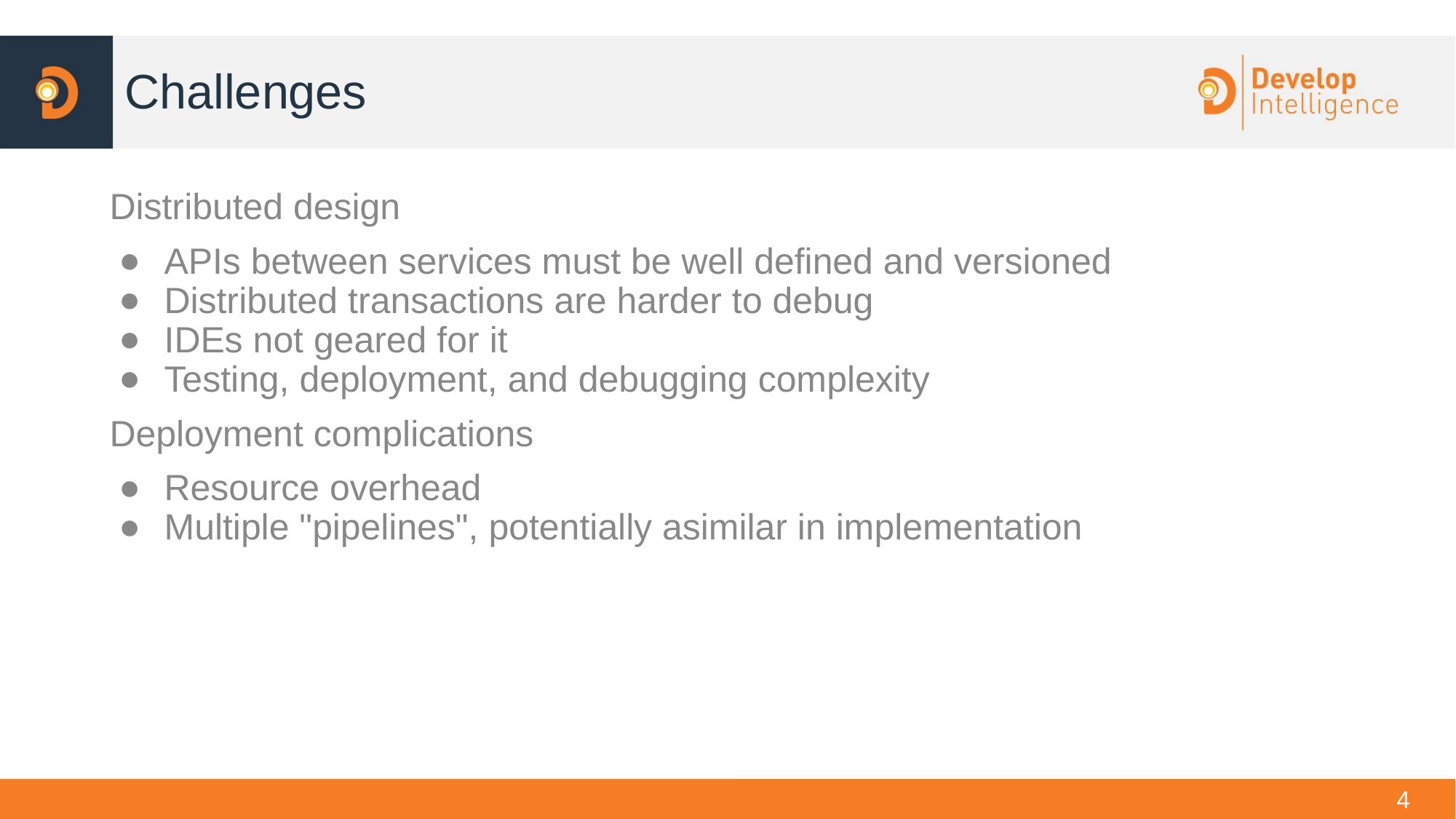

# Challenges
Distributed design
APIs between services must be well defined and versioned
Distributed transactions are harder to debug
IDEs not geared for it
Testing, deployment, and debugging complexity
Deployment complications
Resource overhead
Multiple "pipelines", potentially asimilar in implementation
4